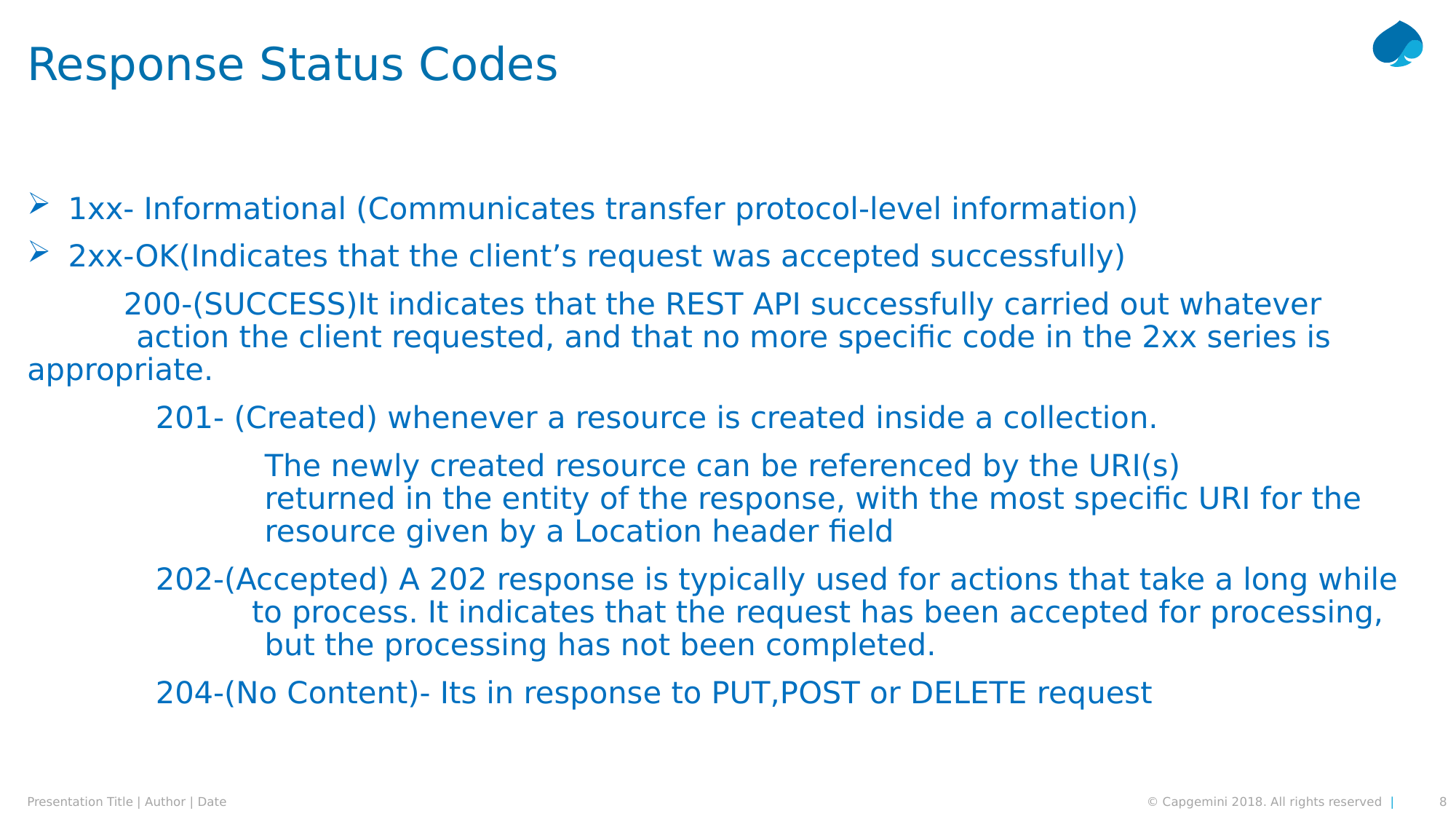

# Response Status Codes

1xx- Informational (Communicates transfer protocol-level information)
2xx-OK(Indicates that the client’s request was accepted successfully)
          200-(SUCCESS)It indicates that the REST API successfully carried out whatever 		action the client requested, and that no more specific code in the 2xx series is appropriate.
	  201- (Created) whenever a resource is created inside a collection.
		  The newly created resource can be referenced by the URI(s) 		  		  returned in the entity of the response, with the most specific URI for the 		  resource given by a Location header field
	  202-(Accepted) A 202 response is typically used for actions that take a long while 	            to process. It indicates that the request has been accepted for processing, 		  but the processing has not been completed.
	  204-(No Content)- Its in response to PUT,POST or DELETE request